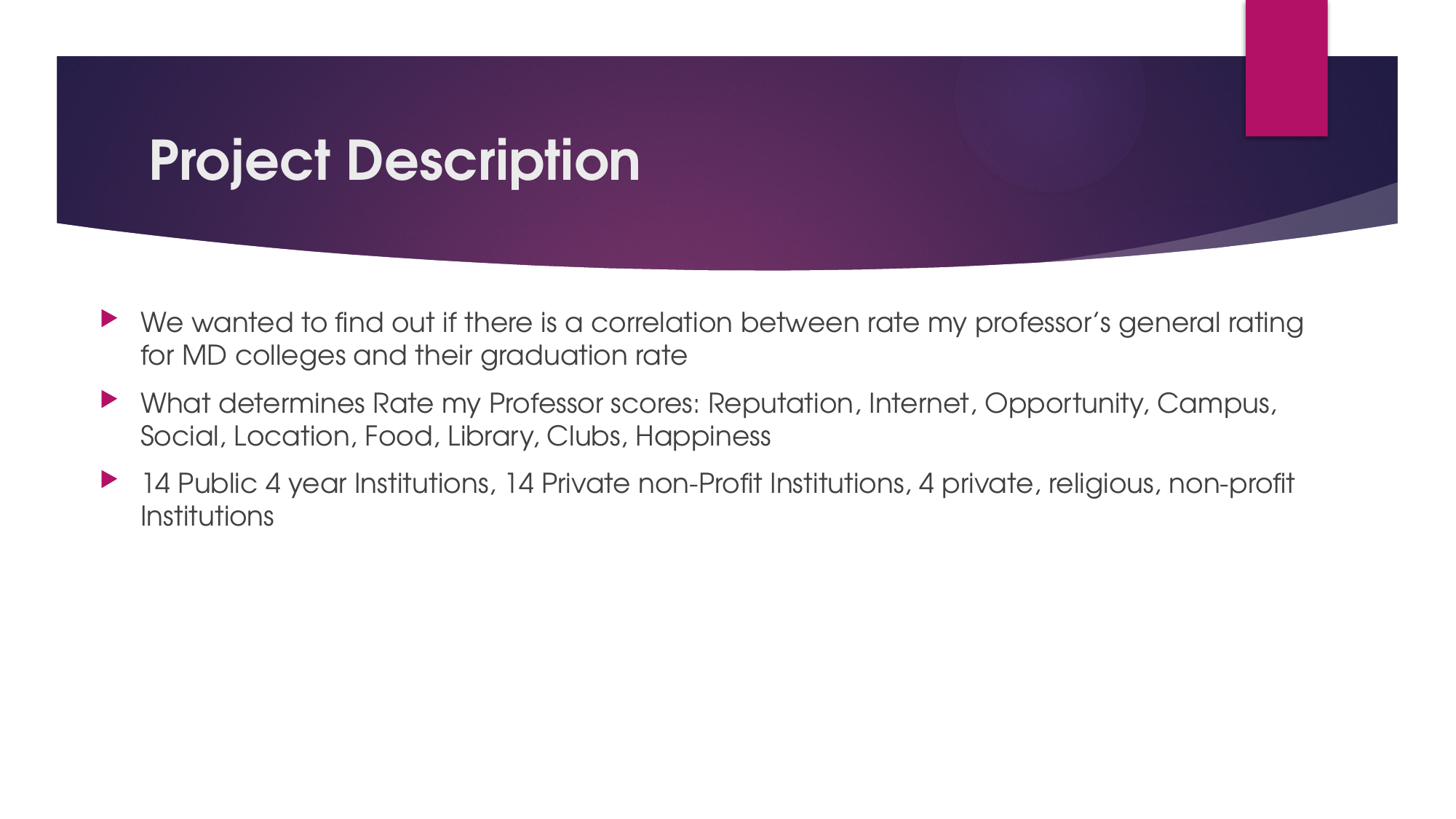

# Project Description
We wanted to find out if there is a correlation between rate my professor’s general rating for MD colleges and their graduation rate
What determines Rate my Professor scores: Reputation, Internet, Opportunity, Campus, Social, Location, Food, Library, Clubs, Happiness
14 Public 4 year Institutions, 14 Private non-Profit Institutions, 4 private, religious, non-profit Institutions